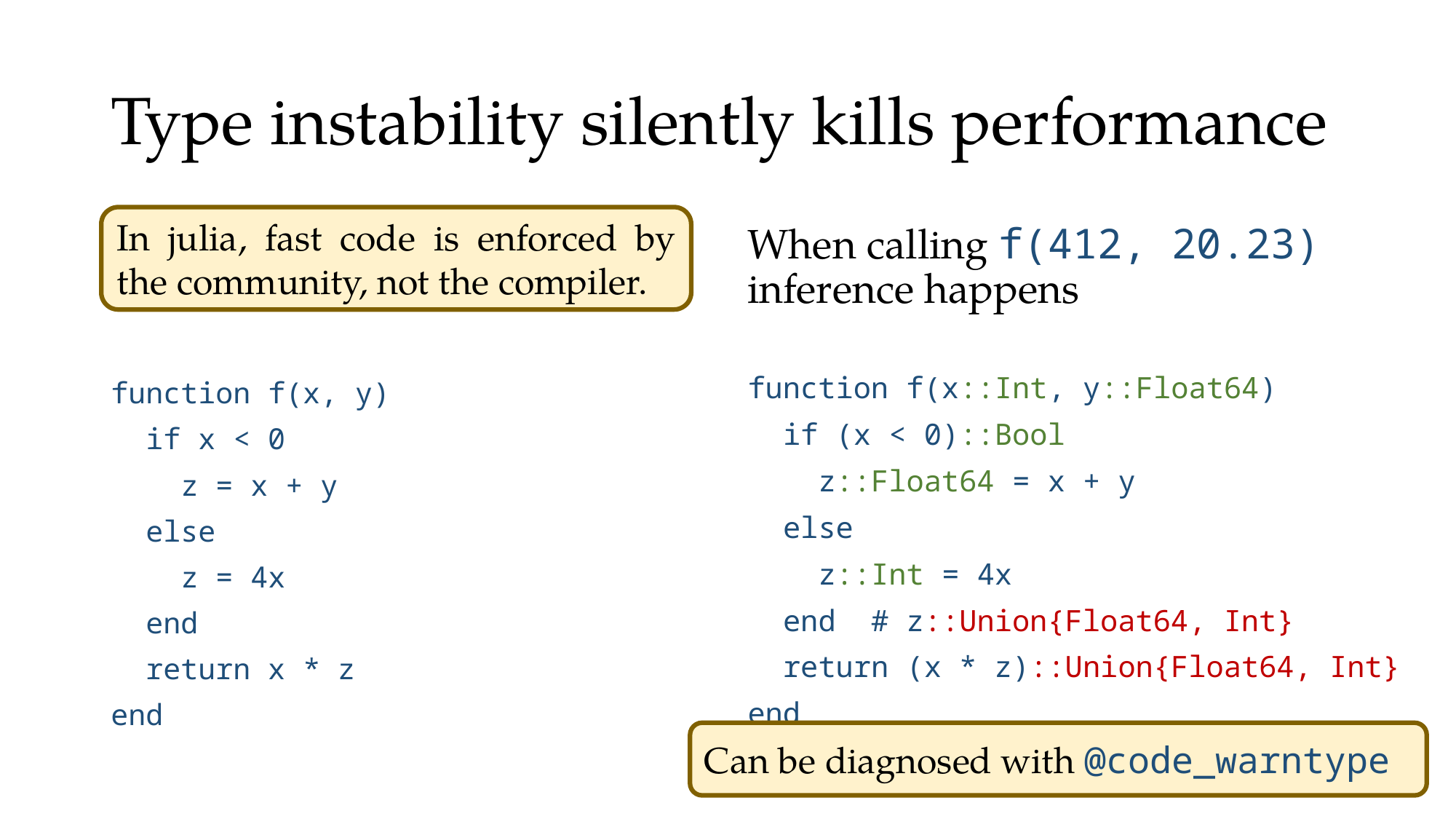

# Type instability silently kills performance
In julia, fast code is enforced by the community, not the compiler.

function f(x, y)
  if x < 0
    z = x + y
  else
    z = 4x
  end
  return x * z
end
When calling f(412, 20.23) inference happens

function f(x::Int, y::Float64)
  if (x < 0)::Bool
    z::Float64 = x + y
  else
    z::Int = 4x
  end  # z::Union{Float64, Int}
  return (x * z)::Union{Float64, Int}
end
Can be diagnosed with @code_warntype
19